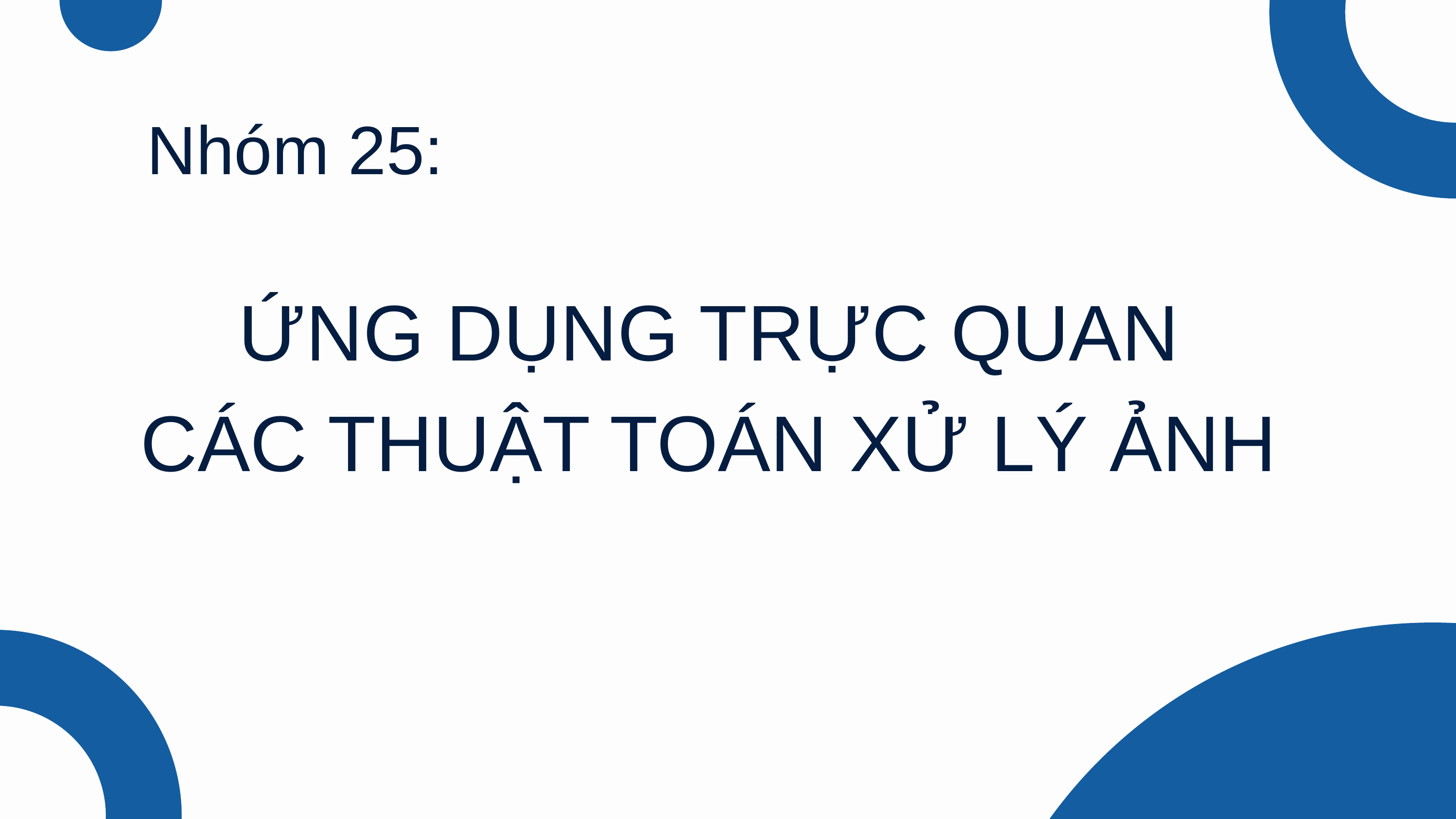

Nhóm 25:
ỨNG DỤNG TRỰC QUAN
CÁC THUẬT TOÁN XỬ LÝ ẢNH